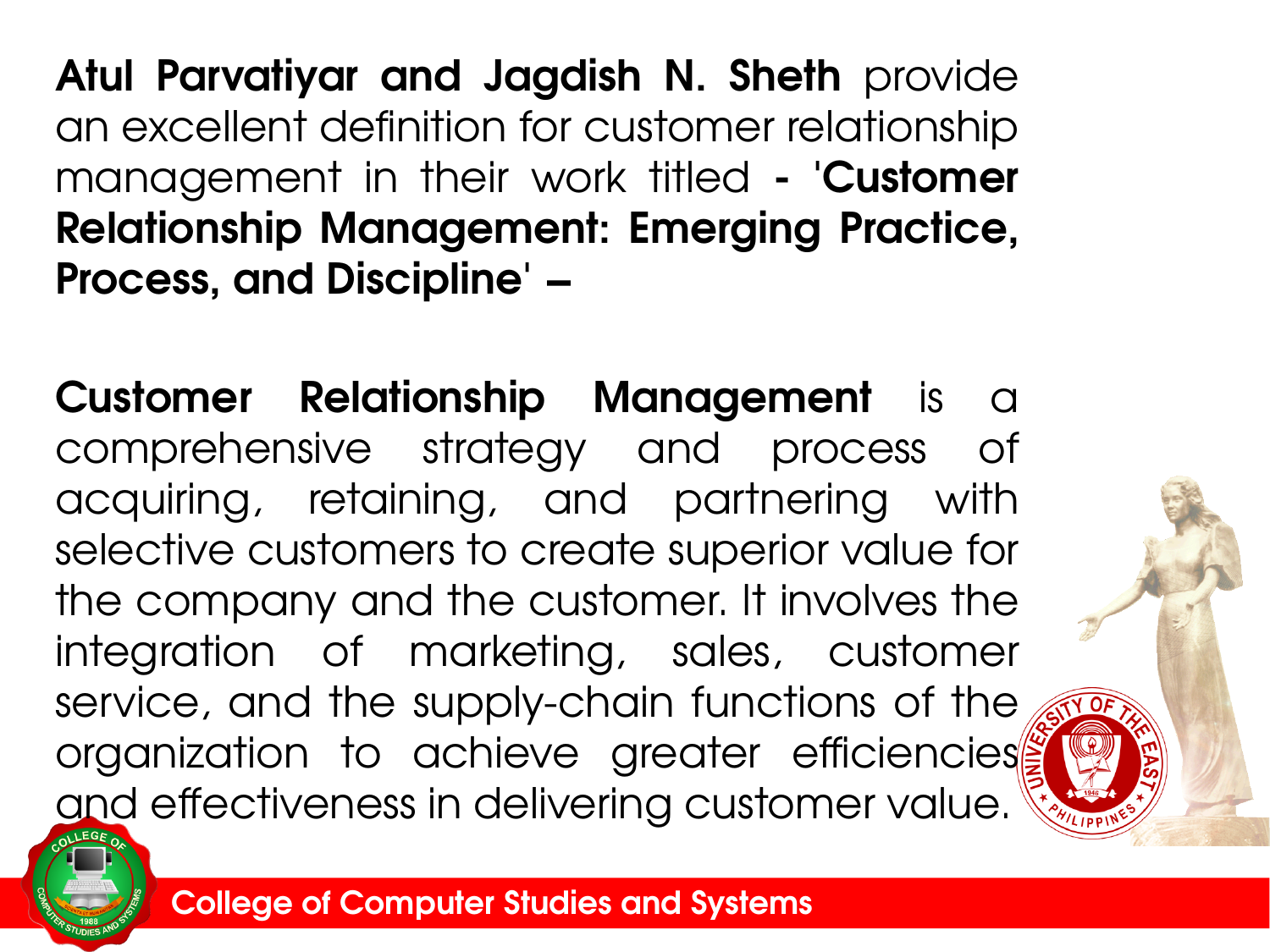

Atul Parvatiyar and Jagdish N. Sheth provide an excellent definition for customer relationship management in their work titled - 'Customer Relationship Management: Emerging Practice, Process, and Discipline' −

Customer Relationship Management is a comprehensive strategy and process of acquiring, retaining, and partnering with selective customers to create superior value for the company and the customer. It involves the integration of marketing, sales, customer service, and the supply-chain functions of the organization to achieve greater efficiencies and effectiveness in delivering customer value.